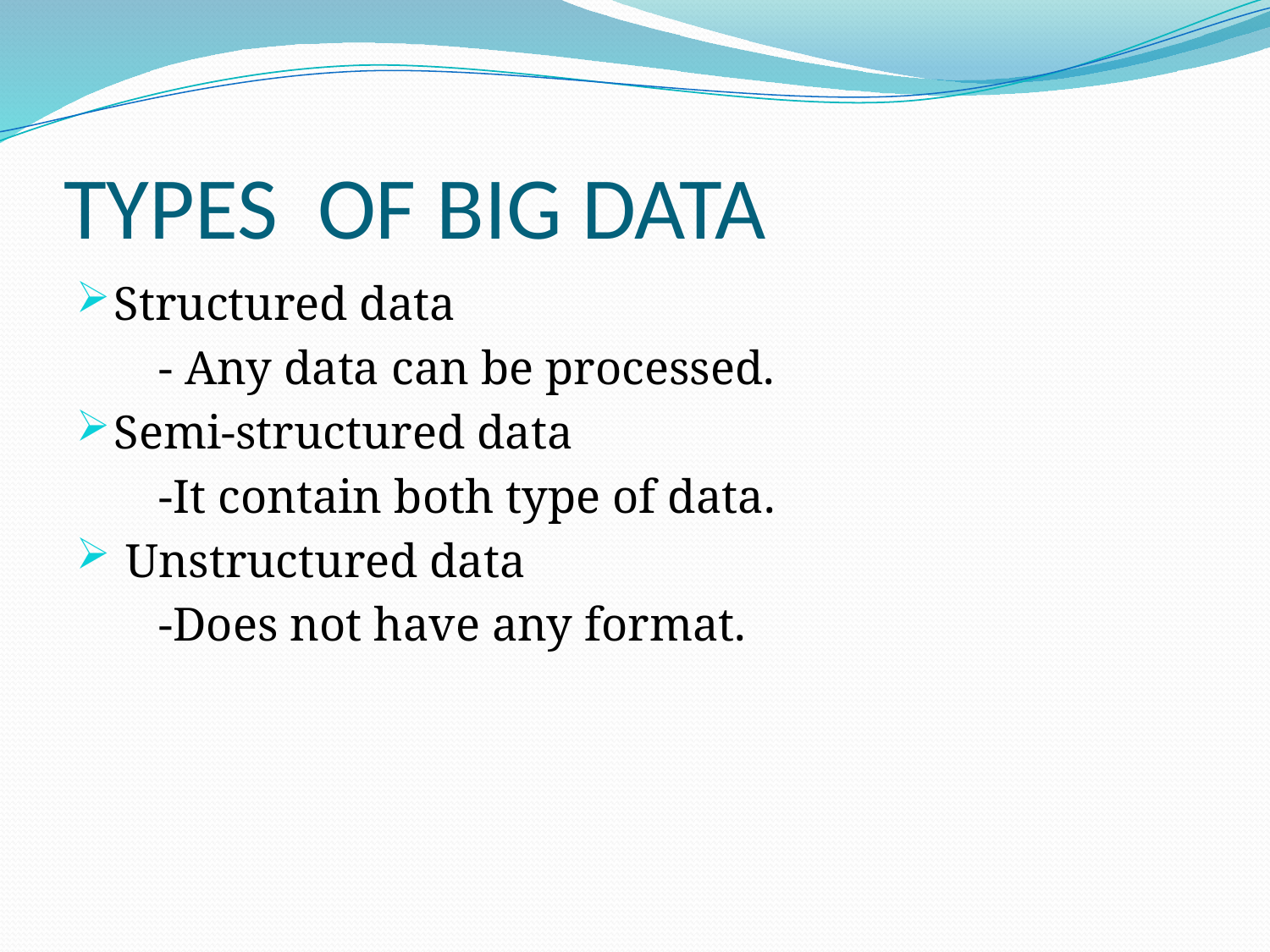

# TYPES  OF BIG DATA
Structured data
       - Any data can be processed.
Semi-structured data
       -It contain both type of data.
 Unstructured data
       -Does not have any format.